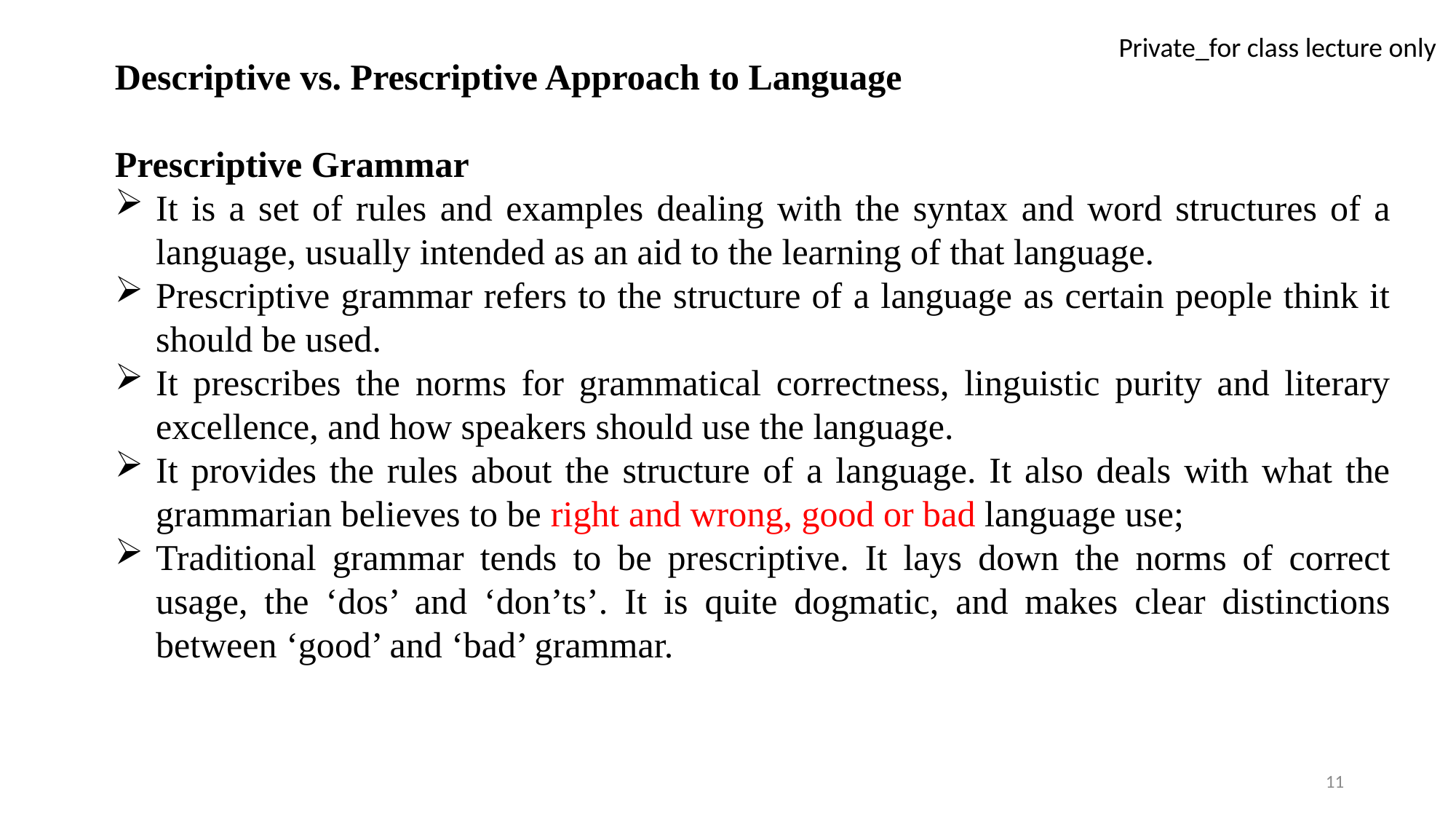

Descriptive vs. Prescriptive Approach to Language

Prescriptive Grammar
It is a set of rules and examples dealing with the syntax and word structures of a language, usually intended as an aid to the learning of that language.
Prescriptive grammar refers to the structure of a language as certain people think it should be used.
It prescribes the norms for grammatical correctness, linguistic purity and literary excellence, and how speakers should use the language.
It provides the rules about the structure of a language. It also deals with what the grammarian believes to be right and wrong, good or bad language use;
Traditional grammar tends to be prescriptive. It lays down the norms of correct usage, the ‘dos’ and ‘don’ts’. It is quite dogmatic, and makes clear distinctions between ‘good’ and ‘bad’ grammar.

11